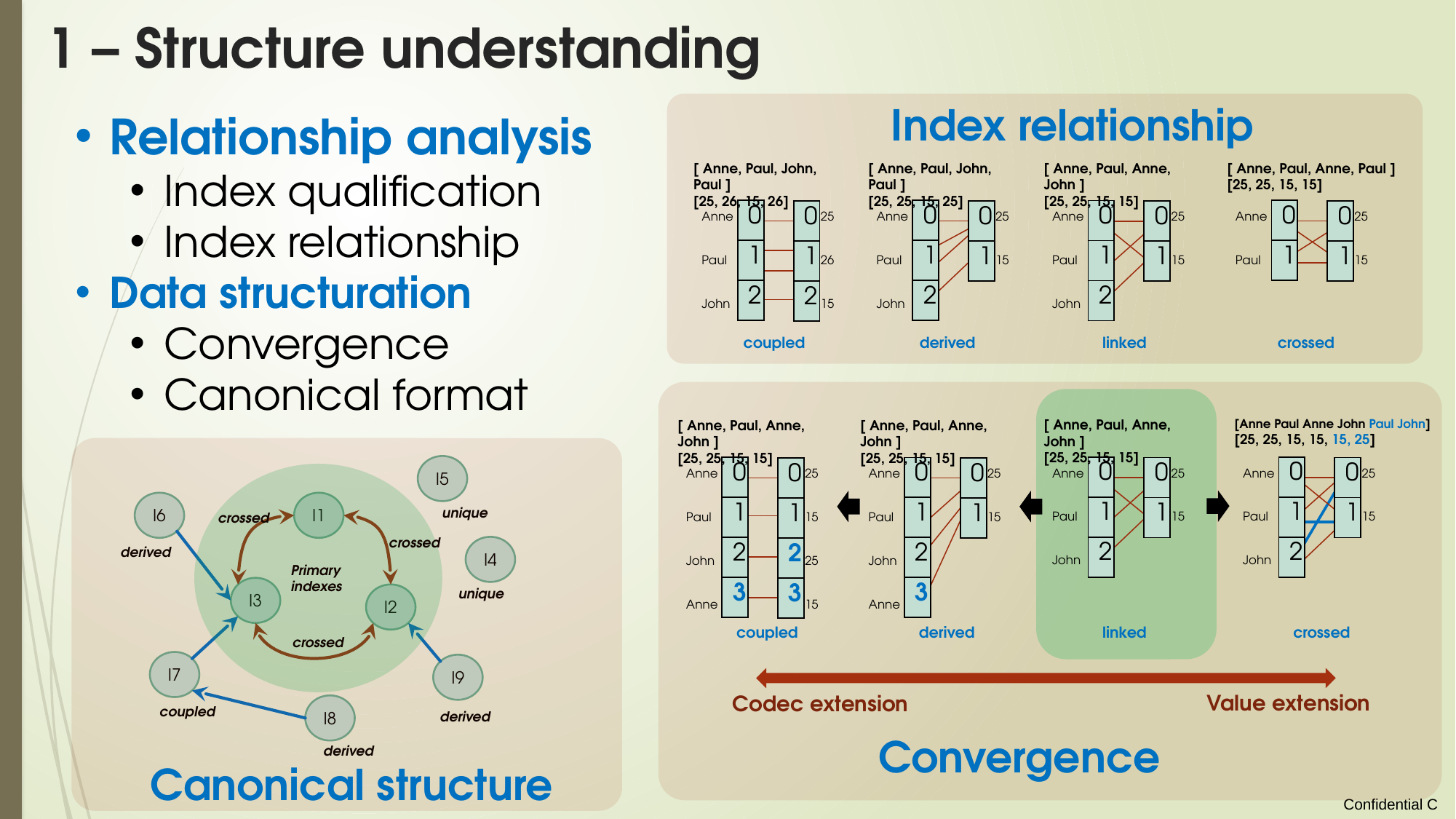

# 1 – Structure understanding
Index relationship

Relationship analysis
Index qualification
Index relationship
Data structuration
Convergence
Canonical format
[ Anne, Paul, John, Paul ]
[25, 26, 15, 26]
[ Anne, Paul, John, Paul ]
[25, 25, 15, 25]
[ Anne, Paul, Anne, Paul ]
[25, 25, 15, 15]
[ Anne, Paul, Anne, John ]
[25, 25, 15, 15]
| 0 |
| --- |
| 1 |
| 2 |
| 0 |
| --- |
| 1 |
| 2 |
| 0 |
| --- |
| 1 |
| 0 |
| --- |
| 1 |
| 2 |
| 0 |
| --- |
| 1 |
| 2 |
| 0 |
| --- |
| 1 |
| 0 |
| --- |
| 1 |
| 0 |
| --- |
| 1 |
Anne

Paul

John
25

26

15
Anne

Paul

John
25

15
Anne

Paul
25

15
Anne

Paul

John
25

15
linked
coupled
derived
crossed

[ Anne, Paul, Anne, John ]
[25, 25, 15, 15]
[Anne Paul Anne John Paul John]
[25, 25, 15, 15, 15, 25]
[ Anne, Paul, Anne, John ]
[25, 25, 15, 15]
[ Anne, Paul, Anne, John ]
[25, 25, 15, 15]

I5
| 0 |
| --- |
| 1 |
| 2 |
| 0 |
| --- |
| 1 |
| 2 |
| 0 |
| --- |
| 1 |
| 2 |
| 3 |
| 0 |
| --- |
| 1 |
| 2 |
| 3 |
| 0 |
| --- |
| 1 |
| 0 |
| --- |
| 1 |
| 0 |
| --- |
| 1 |
| 2 |
| 3 |
| 0 |
| --- |
| 1 |
Anne

Paul

John
25

15
Anne

Paul

John
25

15
Anne

Paul

John

Anne
25

15

25

15
Anne

Paul

John

Anne
25

15

I6
I1
unique
crossed
crossed
I4
derived
Primary
indexes
I3
unique
I2
linked
crossed
coupled
derived
crossed
I7
I9

Value extension
Codec extension
I8
coupled
derived
Convergence
derived
Canonical structure